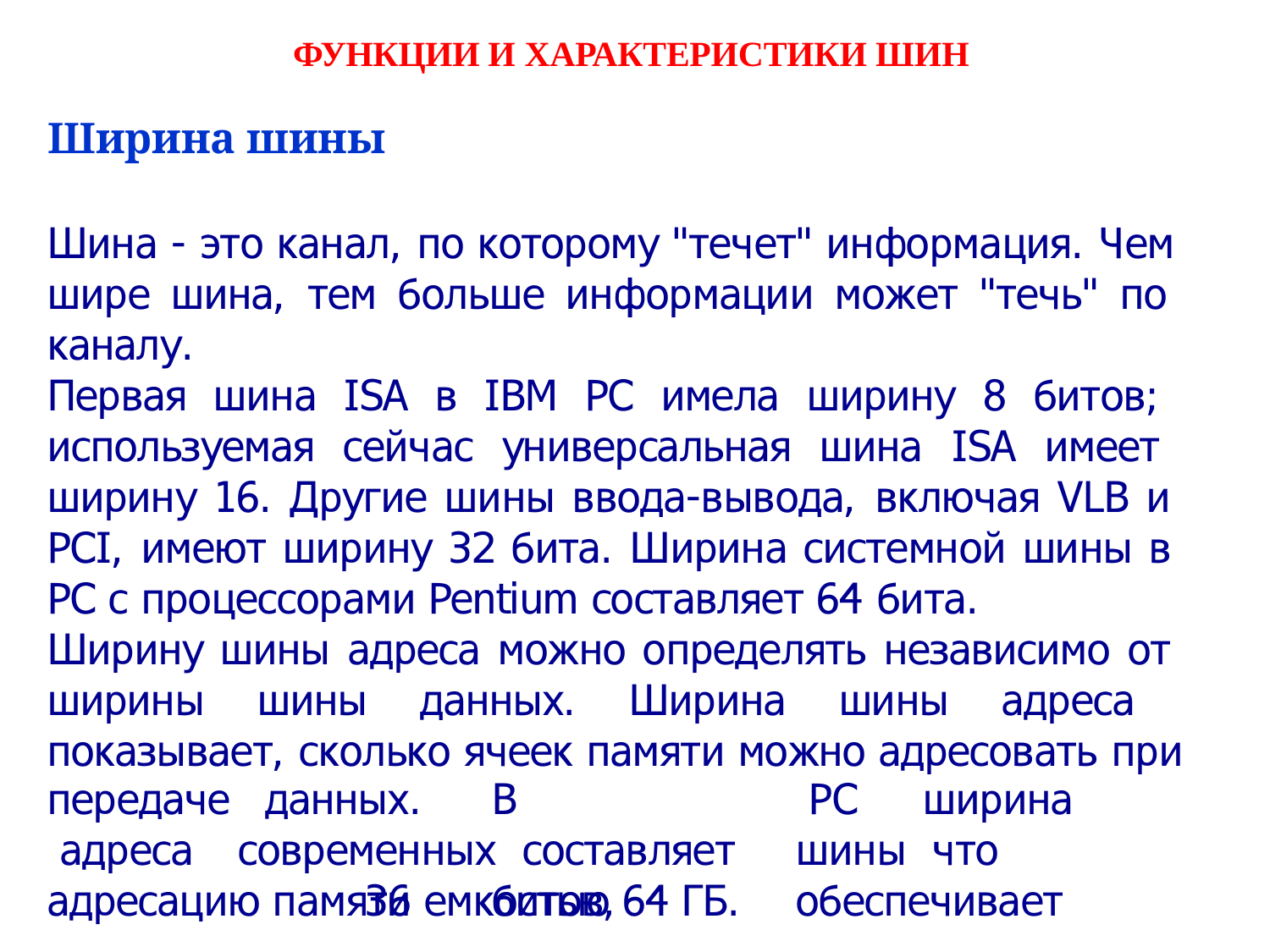

# ФУНКЦИИ И ХАРАКТЕРИСТИКИ ШИН
Ширина шины

Шина - это канал, по которому "течет" информация. Чем  шире шина, тем больше информации может "течь" по  каналу.
Первая шина ISA в IBM PC имела ширину 8 битов;  используемая сейчас универсальная шина ISA имеет  ширину 16. Другие шины ввода-вывода, включая VLB и  PCI, имеют ширину 32 бита. Ширина системной шины в  РС с процессорами Pentium составляет 64 бита.
Ширину шины адреса можно определять независимо от  ширины шины данных. Ширина шины адреса  показывает, сколько ячеек памяти можно адресовать при
передаче  адреса
данных.	В		современных  составляет		36	битов,
РС	ширина	шины  что		обеспечивает
адресацию памяти емкостью 64 ГБ.